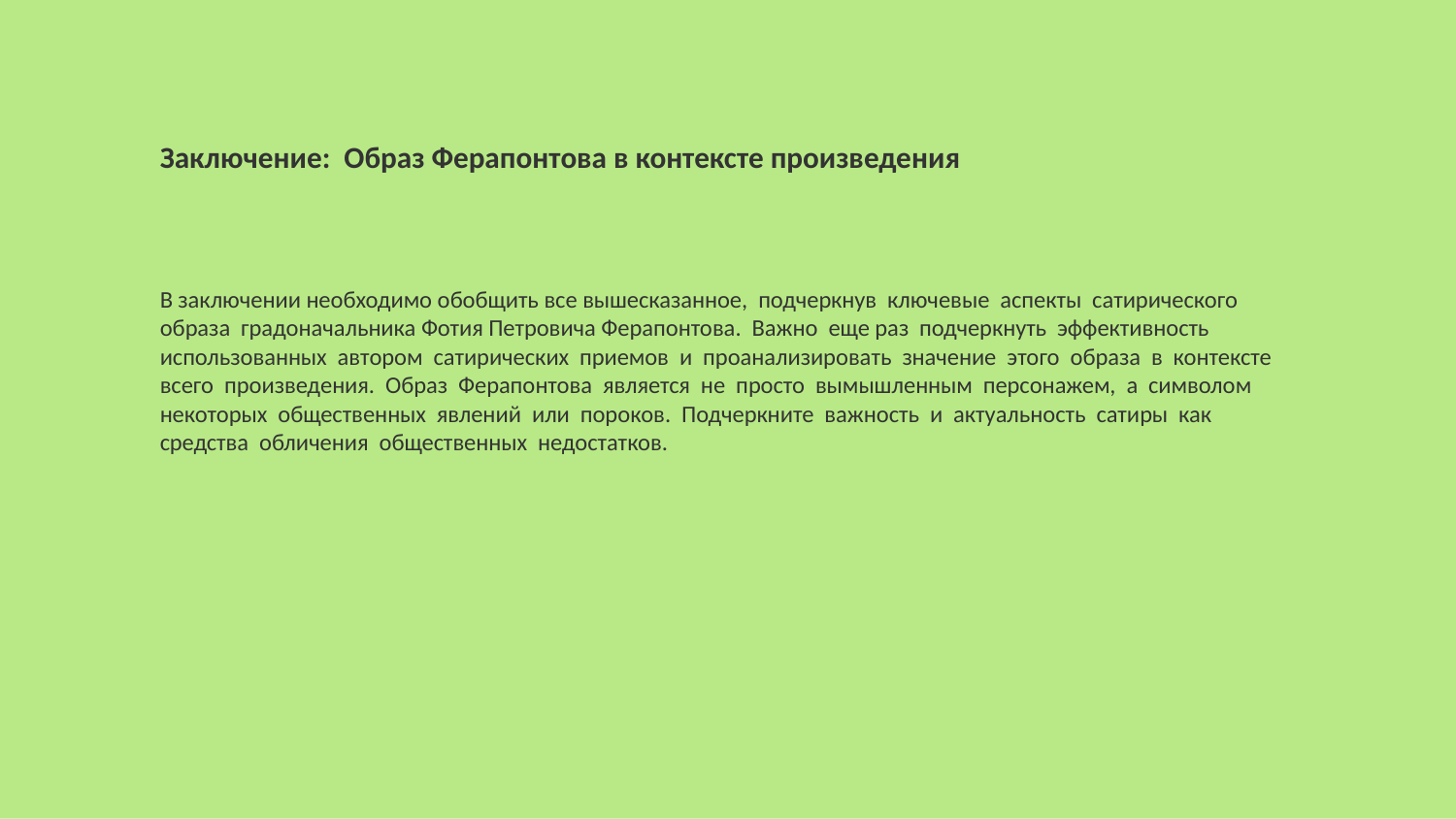

Заключение:  Образ Ферапонтова в контексте произведения
В заключении необходимо обобщить все вышесказанное,  подчеркнув  ключевые  аспекты  сатирического  образа  градоначальника Фотия Петровича Ферапонтова.  Важно  еще раз  подчеркнуть  эффективность  использованных  автором  сатирических  приемов  и  проанализировать  значение  этого  образа  в  контексте  всего  произведения.  Образ  Ферапонтова  является  не  просто  вымышленным  персонажем,  а  символом  некоторых  общественных  явлений  или  пороков.  Подчеркните  важность  и  актуальность  сатиры  как  средства  обличения  общественных  недостатков.